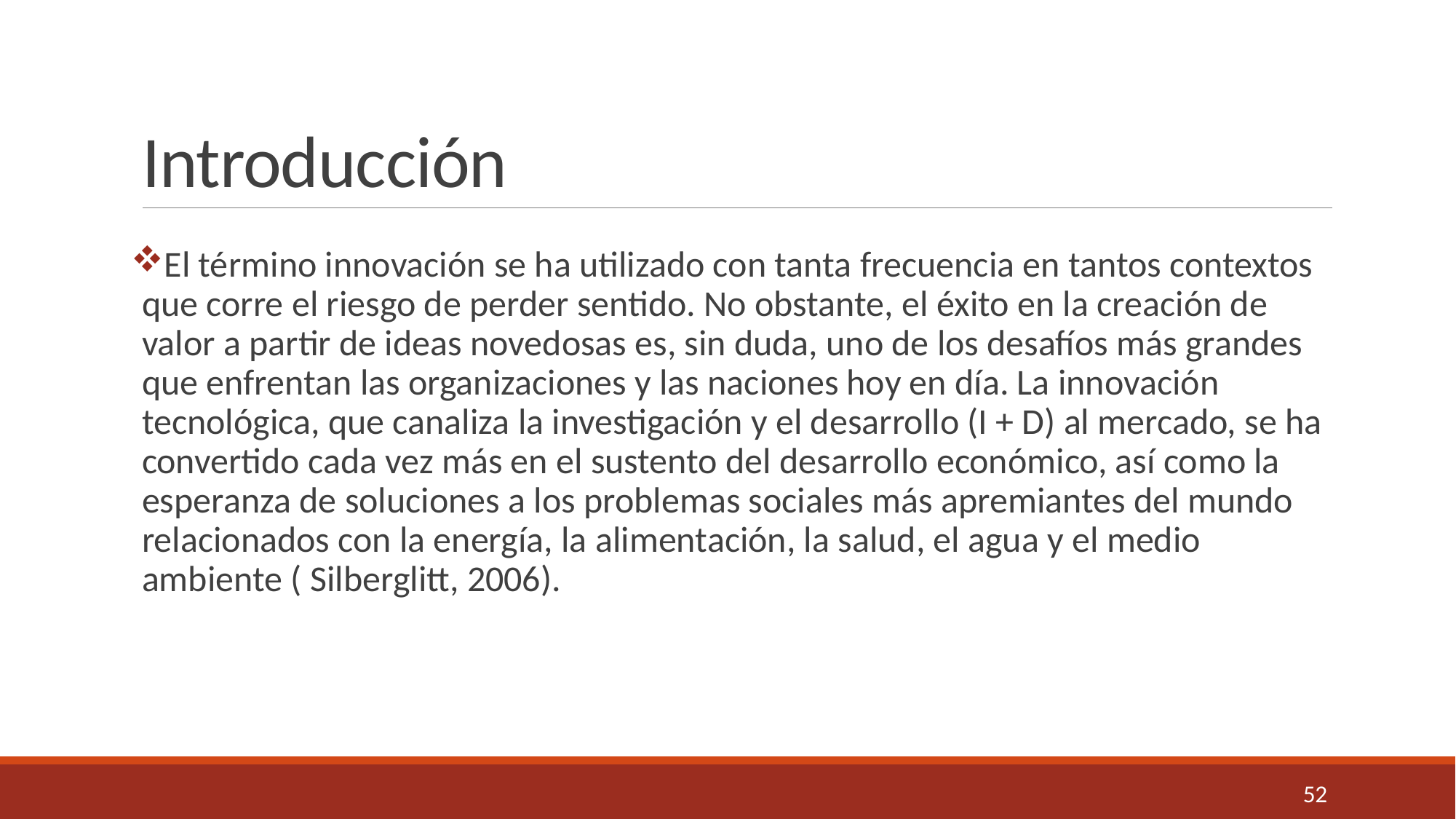

# Introducción
El término innovación se ha utilizado con tanta frecuencia en tantos contextos que corre el riesgo de perder sentido. No obstante, el éxito en la creación de valor a partir de ideas novedosas es, sin duda, uno de los desafíos más grandes que enfrentan las organizaciones y las naciones hoy en día. La innovación tecnológica, que canaliza la investigación y el desarrollo (I + D) al mercado, se ha convertido cada vez más en el sustento del desarrollo económico, así como la esperanza de soluciones a los problemas sociales más apremiantes del mundo relacionados con la energía, la alimentación, la salud, el agua y el medio ambiente ( Silberglitt, 2006).
52